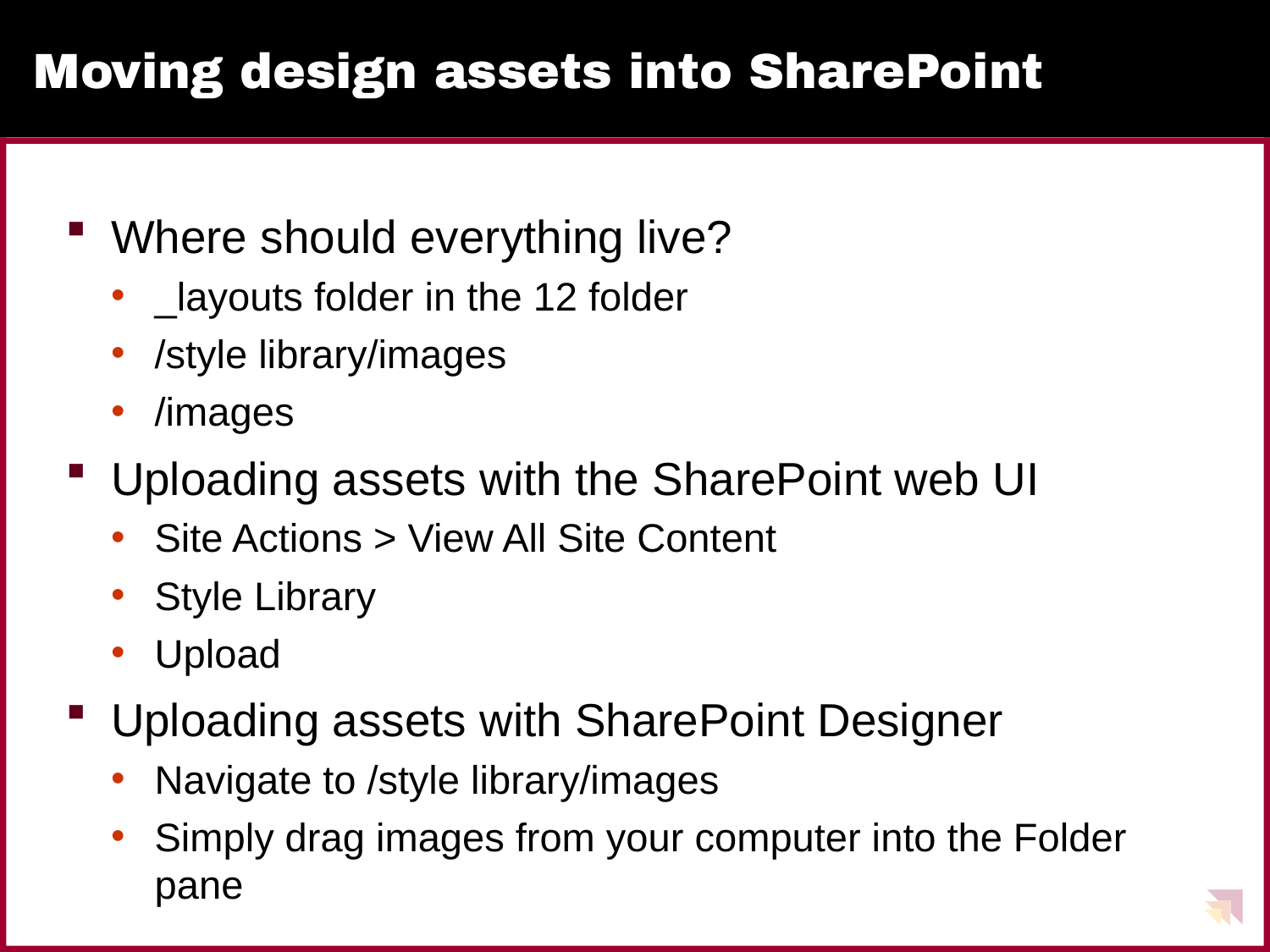

# Moving design assets into SharePoint
Where should everything live?
_layouts folder in the 12 folder
/style library/images
/images
Uploading assets with the SharePoint web UI
Site Actions > View All Site Content
Style Library
Upload
Uploading assets with SharePoint Designer
Navigate to /style library/images
Simply drag images from your computer into the Folder pane